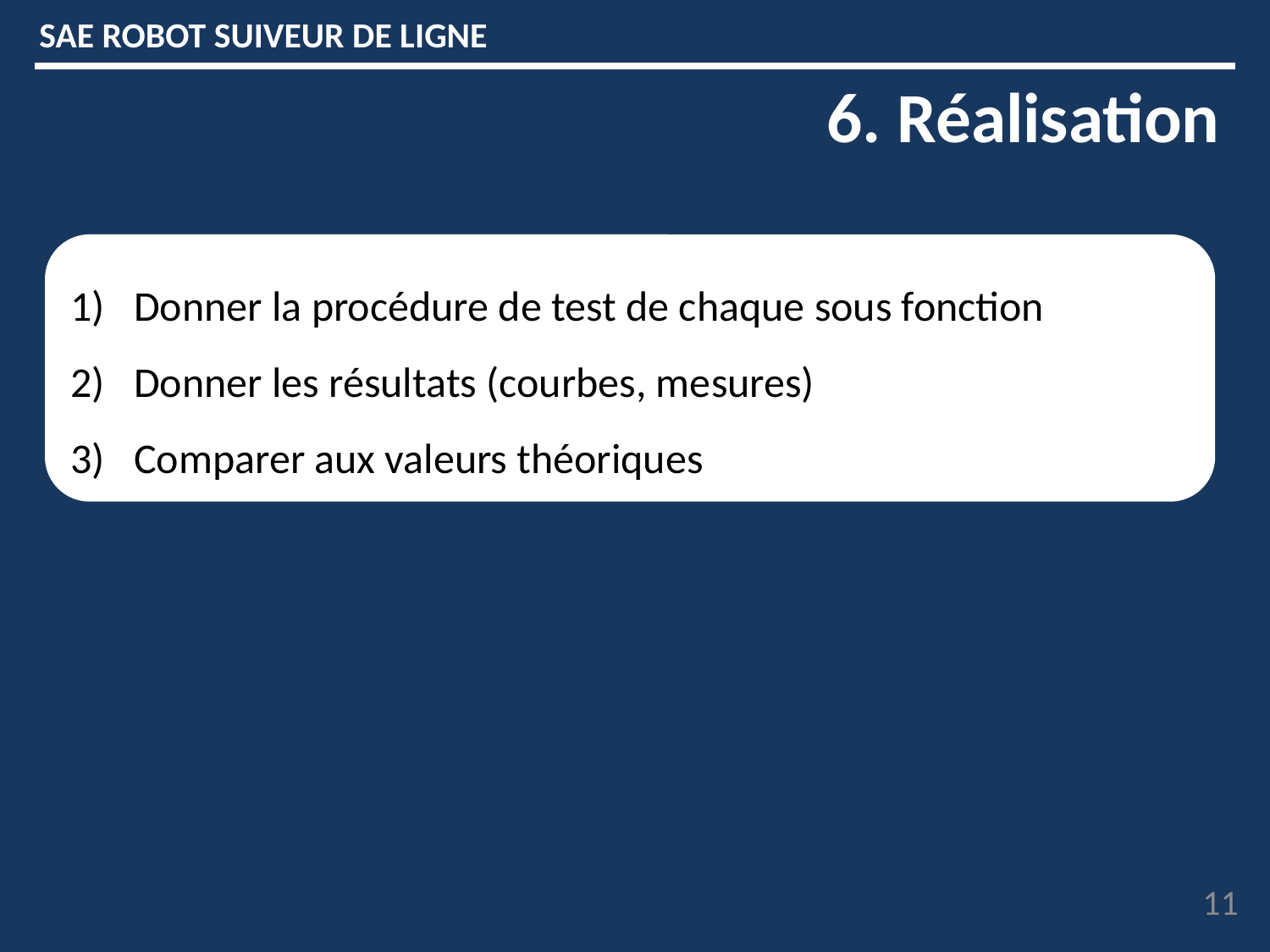

SAE ROBOT SUIVEUR DE LIGNE
6. Réalisation

Donner la procédure de test de chaque sous fonction
Donner les résultats (courbes, mesures)
Comparer aux valeurs théoriques
11